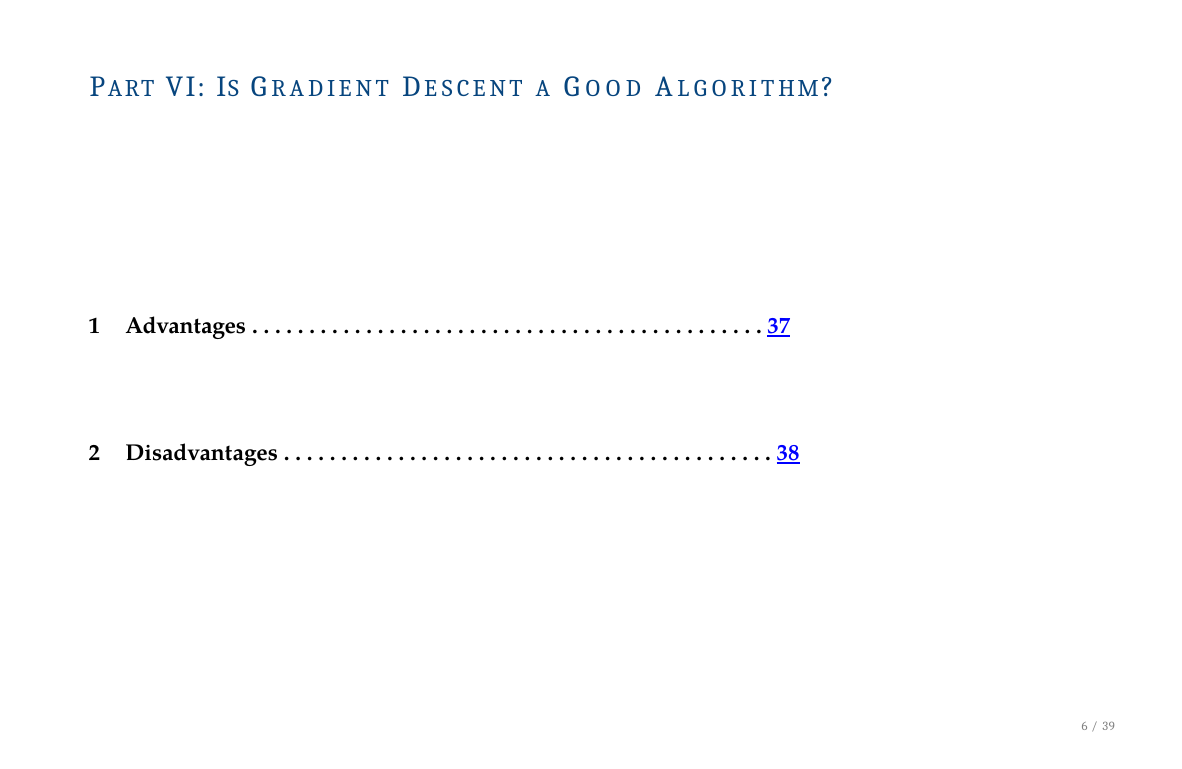

# PART VI: IS GRADIENT DESCENT A GOOD ALGORITHM?
1	Advantages . . . . . . . . . . . . . . . . . . . . . . . . . . . . . . . . . . . . . . . . . . . . . 37
2	Disadvantages . . . . . . . . . . . . . . . . . . . . . . . . . . . . . . . . . . . . . . . . . . . 38
6 / 39